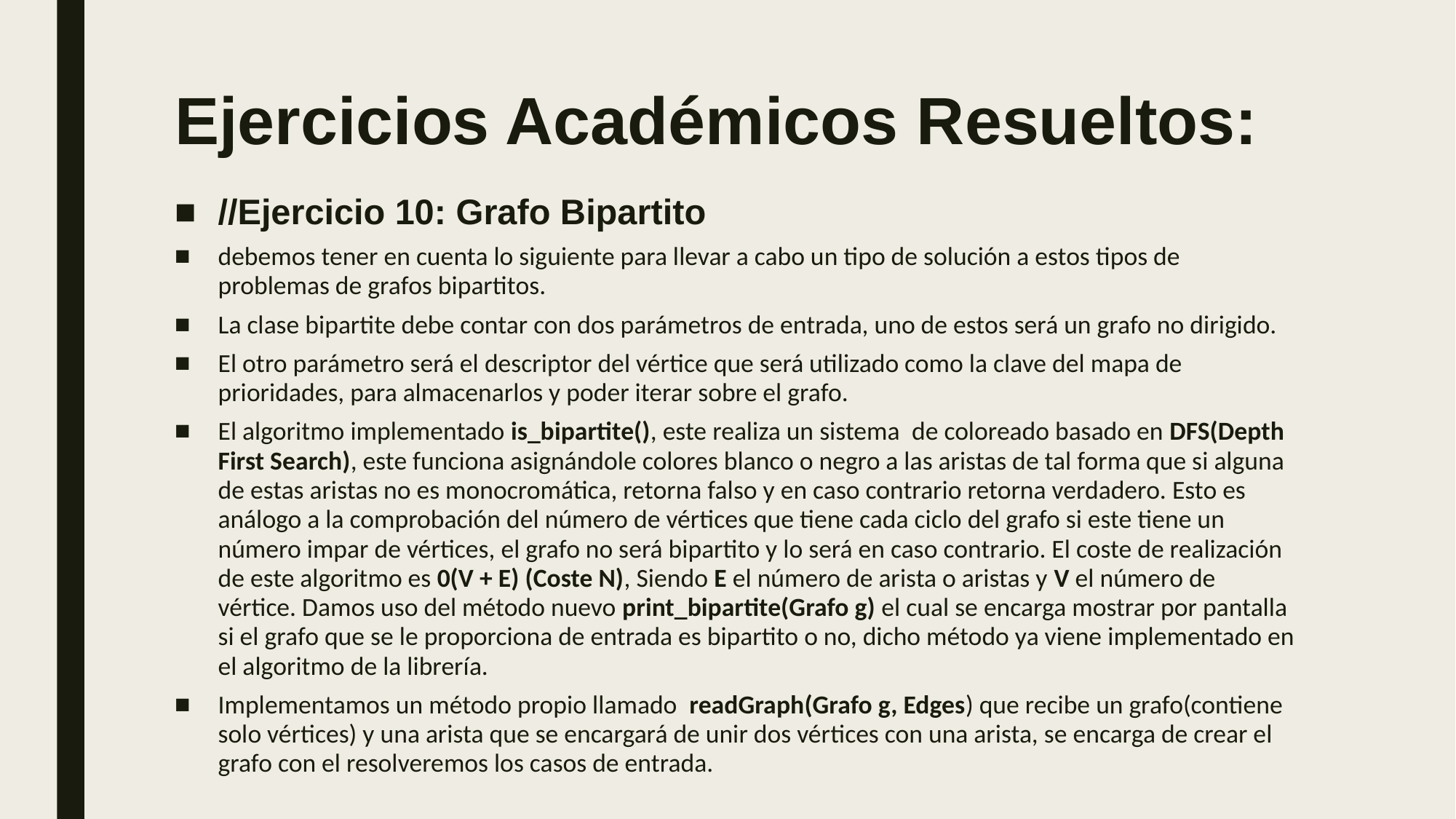

# Ejercicios Académicos Resueltos:

//Ejercicio 10: Grafo Bipartito
debemos tener en cuenta lo siguiente para llevar a cabo un tipo de solución a estos tipos de problemas de grafos bipartitos.
La clase bipartite debe contar con dos parámetros de entrada, uno de estos será un grafo no dirigido.
El otro parámetro será el descriptor del vértice que será utilizado como la clave del mapa de prioridades, para almacenarlos y poder iterar sobre el grafo.
El algoritmo implementado is_bipartite(), este realiza un sistema  de coloreado basado en DFS(Depth First Search), este funciona asignándole colores blanco o negro a las aristas de tal forma que si alguna de estas aristas no es monocromática, retorna falso y en caso contrario retorna verdadero. Esto es análogo a la comprobación del número de vértices que tiene cada ciclo del grafo si este tiene un número impar de vértices, el grafo no será bipartito y lo será en caso contrario. El coste de realización de este algoritmo es 0(V + E) (Coste N), Siendo E el número de arista o aristas y V el número de vértice. Damos uso del método nuevo print_bipartite(Grafo g) el cual se encarga mostrar por pantalla si el grafo que se le proporciona de entrada es bipartito o no, dicho método ya viene implementado en el algoritmo de la librería.
Implementamos un método propio llamado  readGraph(Grafo g, Edges) que recibe un grafo(contiene solo vértices) y una arista que se encargará de unir dos vértices con una arista, se encarga de crear el grafo con el resolveremos los casos de entrada.